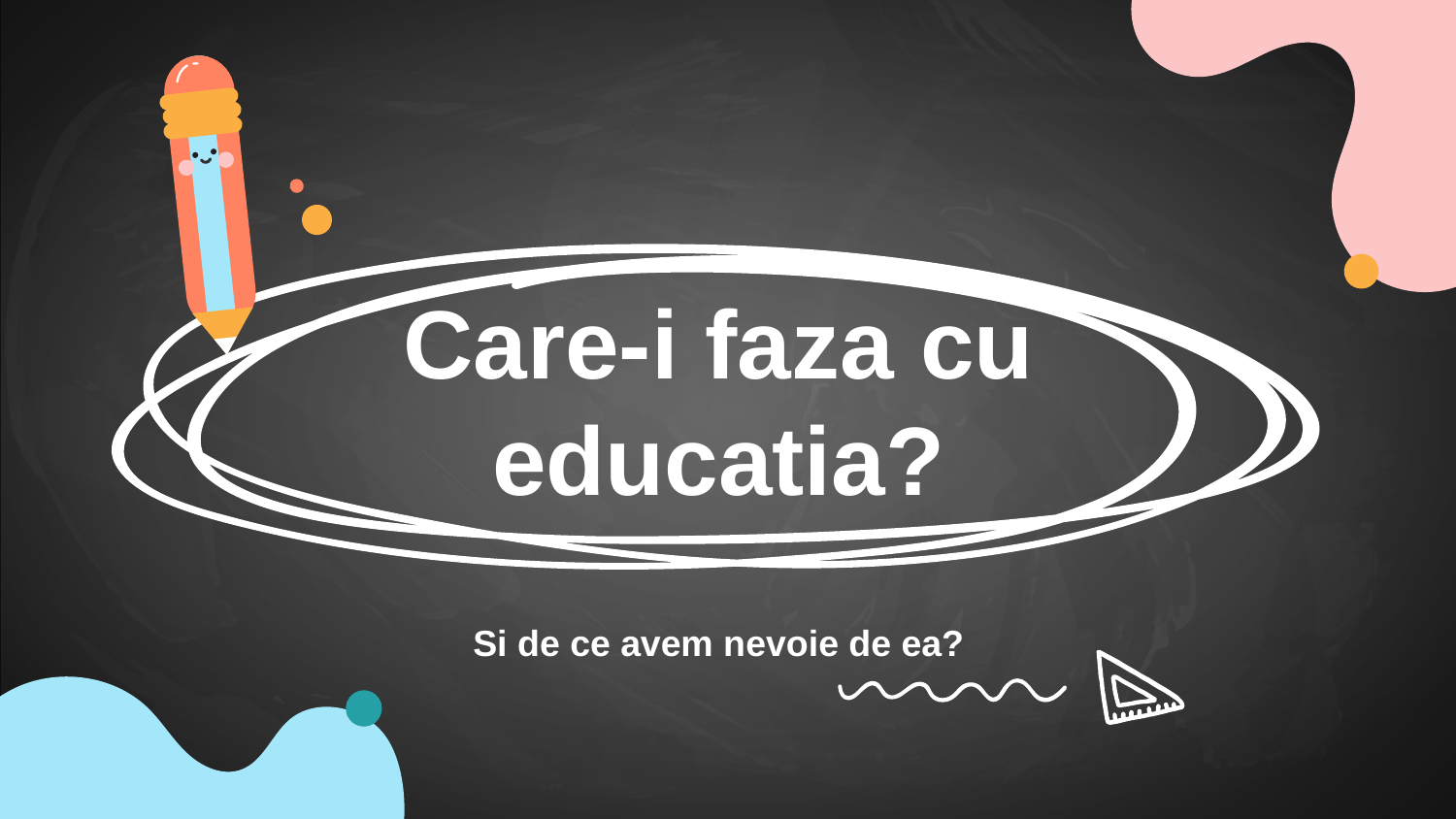

# Care-i faza cu educatia?

Si de ce avem nevoie de ea?